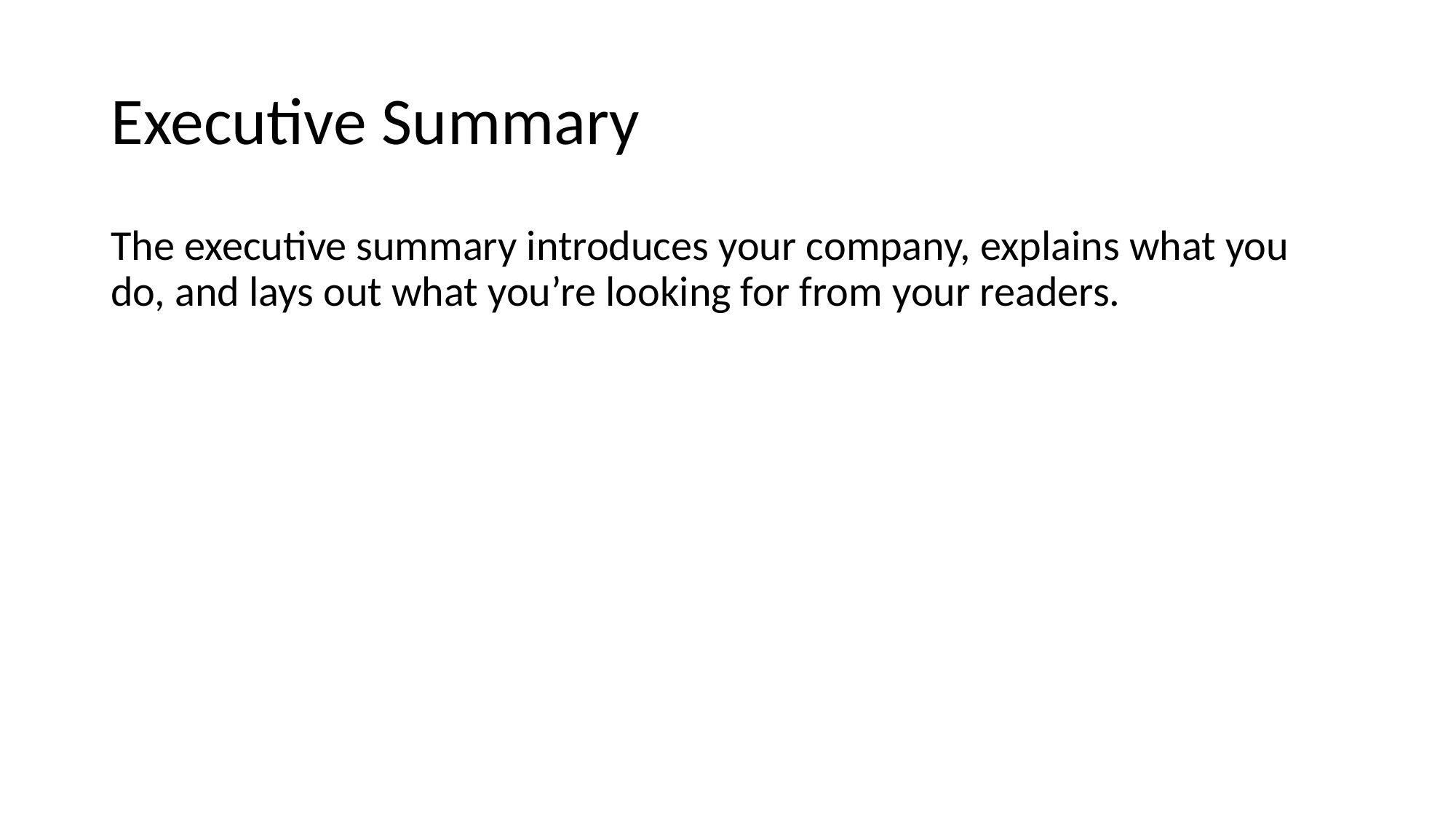

# Executive Summary
The executive summary introduces your company, explains what you do, and lays out what you’re looking for from your readers.